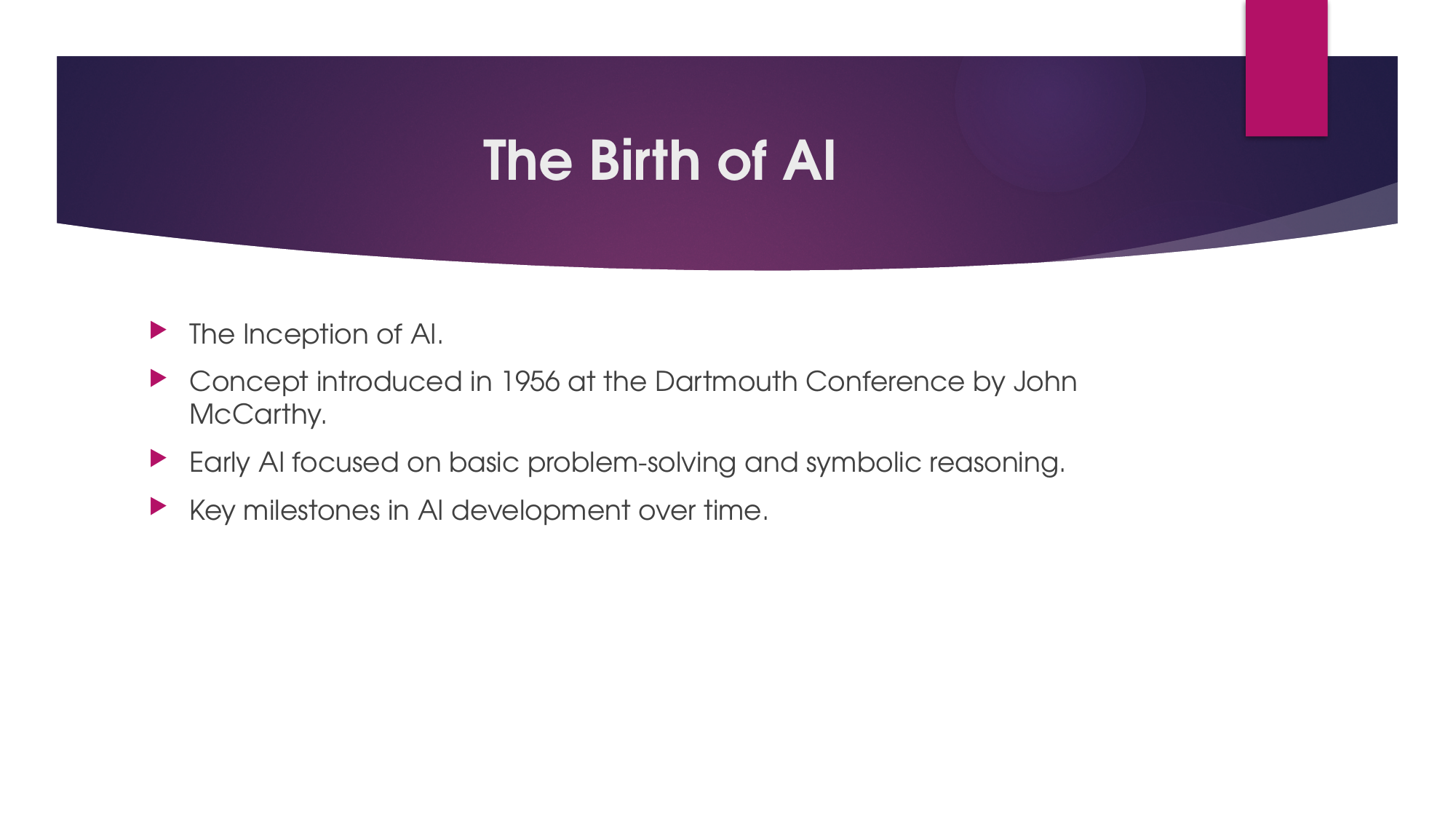

# The Birth of AI
The Inception of AI.
Concept introduced in 1956 at the Dartmouth Conference by John McCarthy.
Early AI focused on basic problem-solving and symbolic reasoning.
Key milestones in AI development over time.